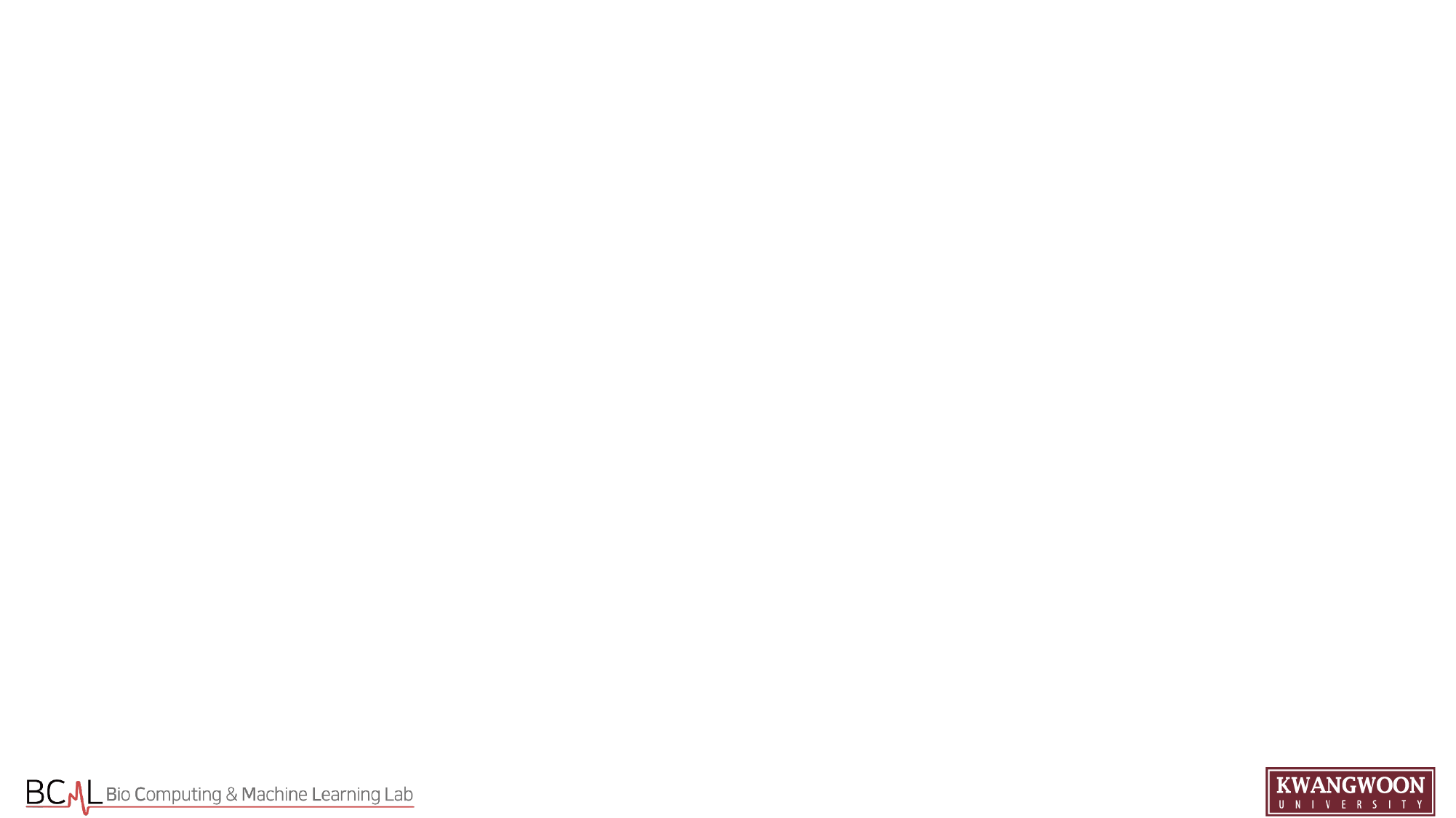

# COGNITIVE ANALYSIS OF WORKING MEMORY LOAD FROM EEG, BY A DEEP RECURRENT NEURAL NETWORK
Song Hyun Ju | 2024.07.09